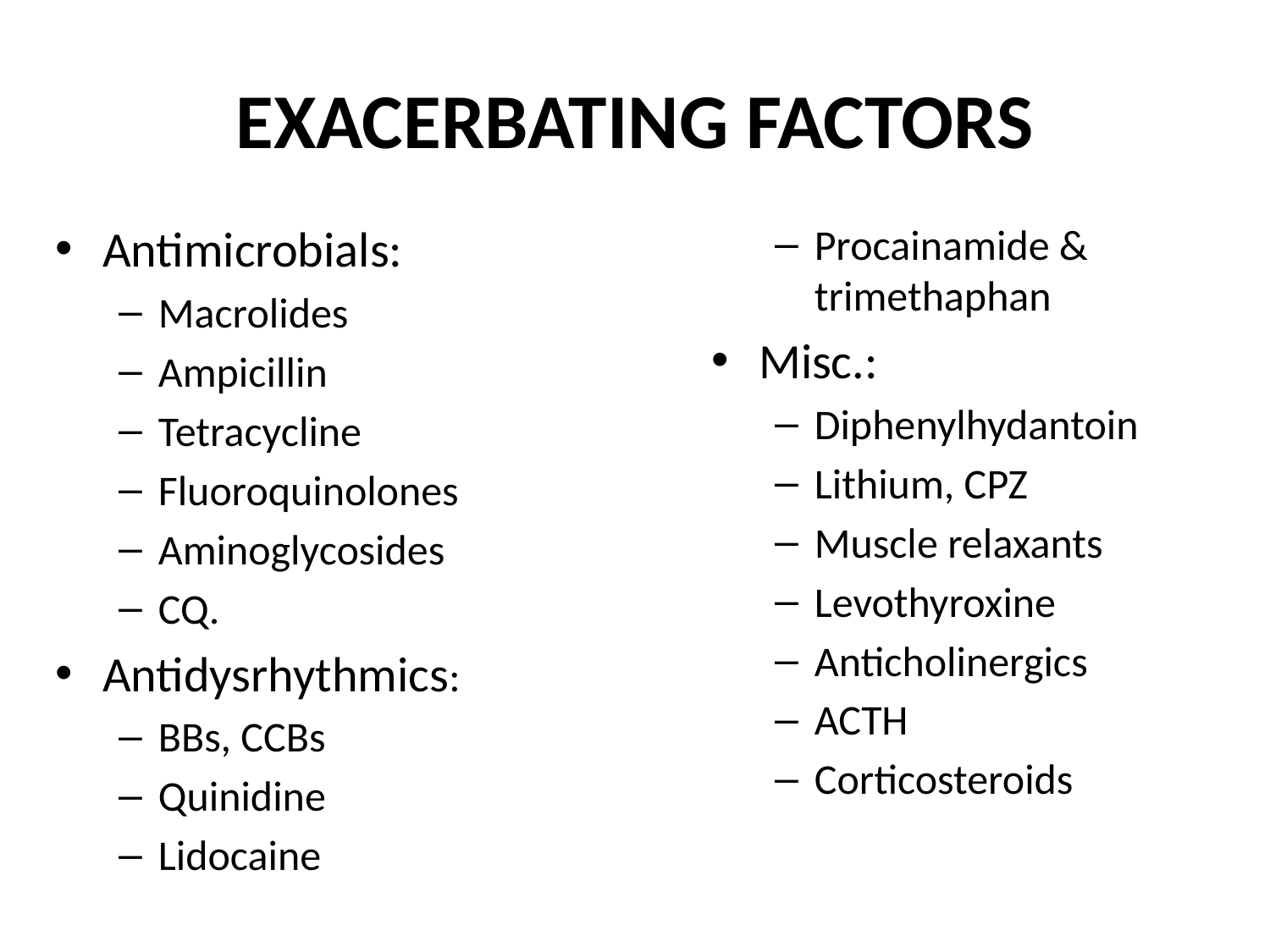

# EXACERBATING FACTORS
Antimicrobials:
Macrolides
Ampicillin
Tetracycline
Fluoroquinolones
Aminoglycosides
CQ.
Antidysrhythmics:
BBs, CCBs
Quinidine
Lidocaine
Procainamide & trimethaphan
Misc.:
Diphenylhydantoin
Lithium, CPZ
Muscle relaxants
Levothyroxine
Anticholinergics
ACTH
Corticosteroids